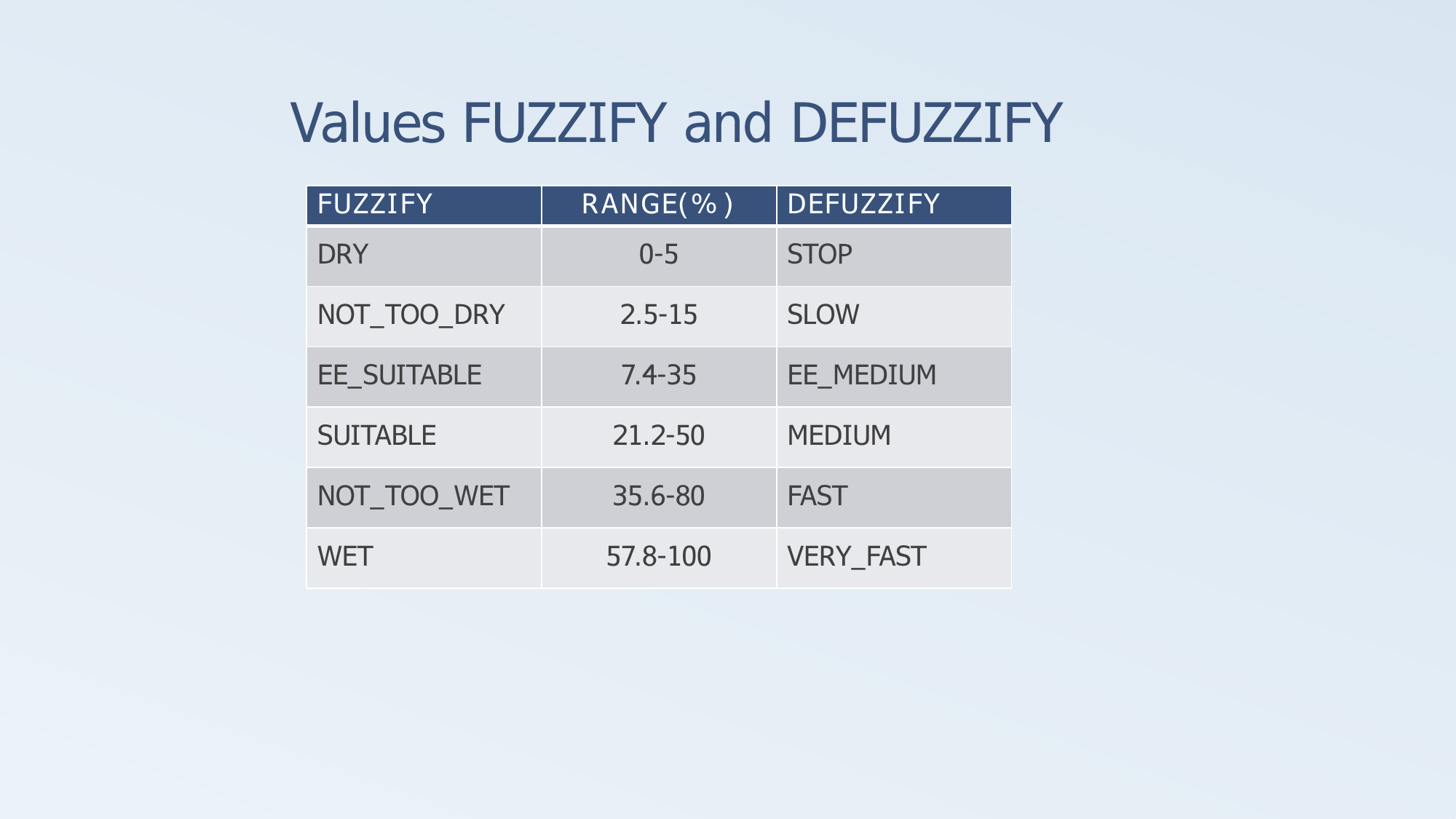

# Values FUZZIFY and DEFUZZIFY
| FUZZIFY | RANGE(%) | DEFUZZIFY |
| --- | --- | --- |
| DRY | 0-5 | STOP |
| NOT\_TOO\_DRY | 2.5-15 | SLOW |
| EE\_SUITABLE | 7.4-35 | EE\_MEDIUM |
| SUITABLE | 21.2-50 | MEDIUM |
| NOT\_TOO\_WET | 35.6-80 | FAST |
| WET | 57.8-100 | VERY\_FAST |